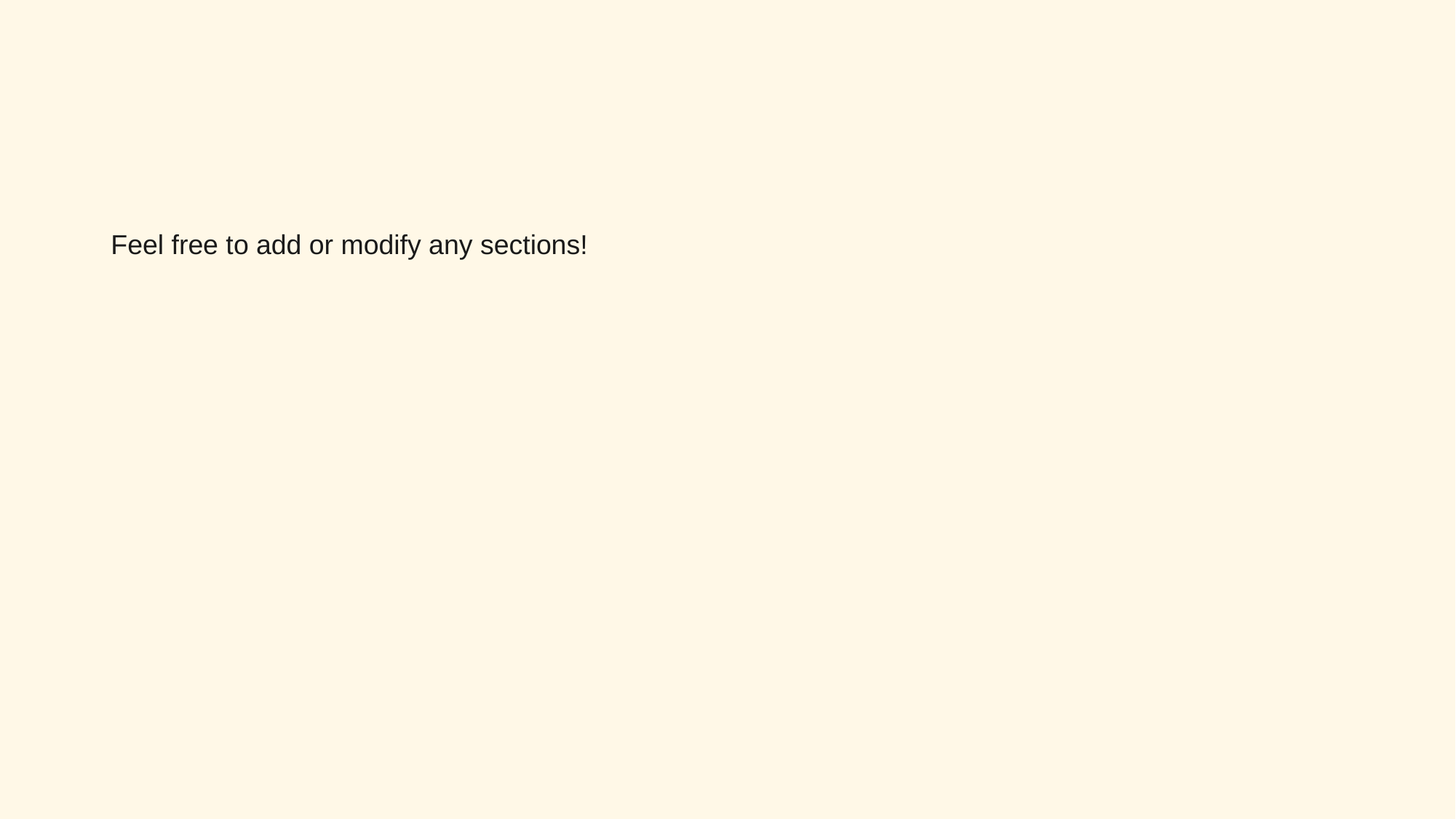

Feel free to add or modify any sections!